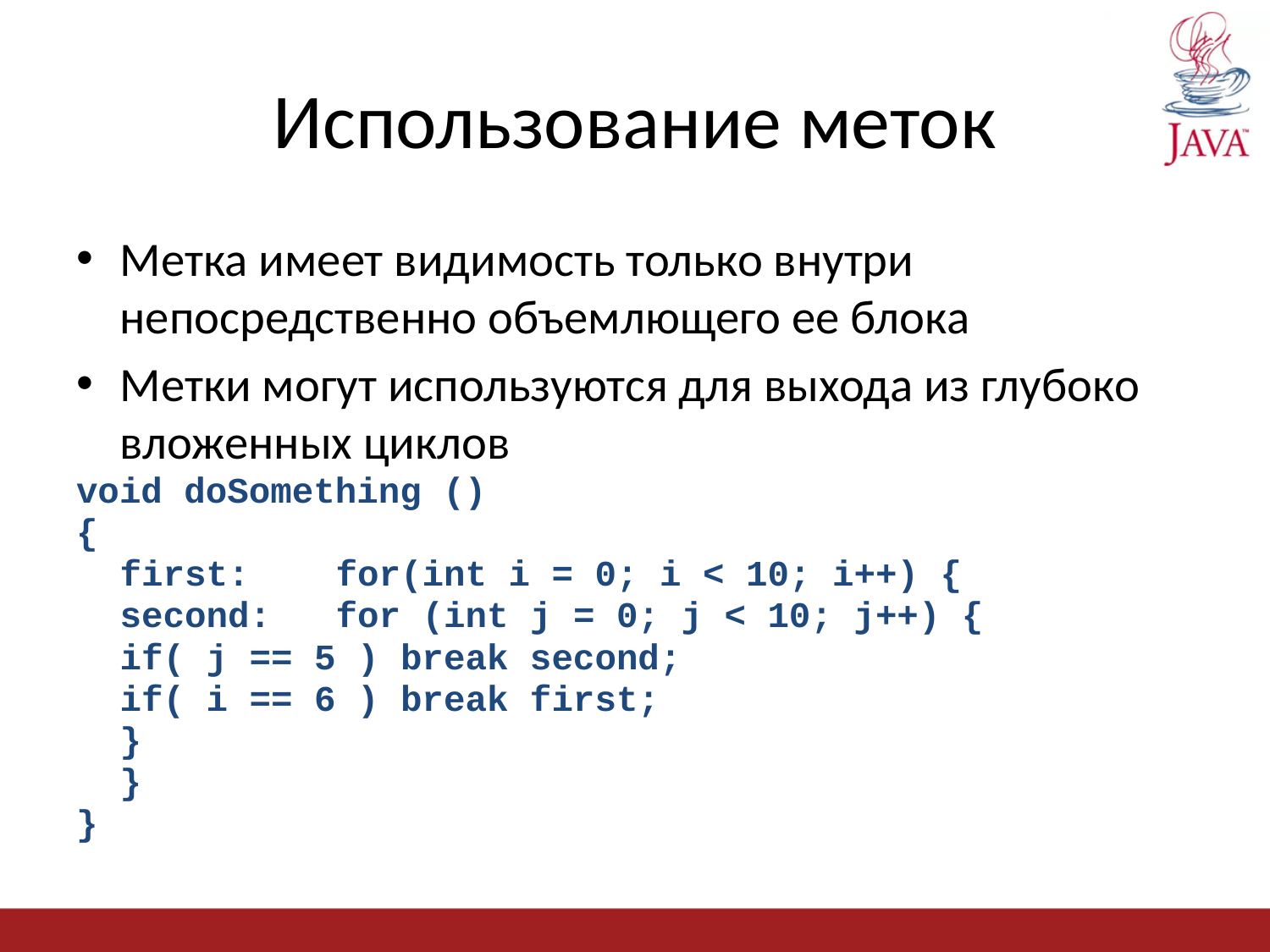

# Использование меток
Метка имеет видимость только внутри непосредственно объемлющего ее блока
Метки могут используются для выхода из глубоко вложенных циклов
void doSomething ()
{
	first:  	for(int i = 0; i < 10; i++) {
		second: 	for (int j = 0; j < 10; j++) {
					if( j == 5 ) break second;
					if( i == 6 ) break first;
				}
			}
}